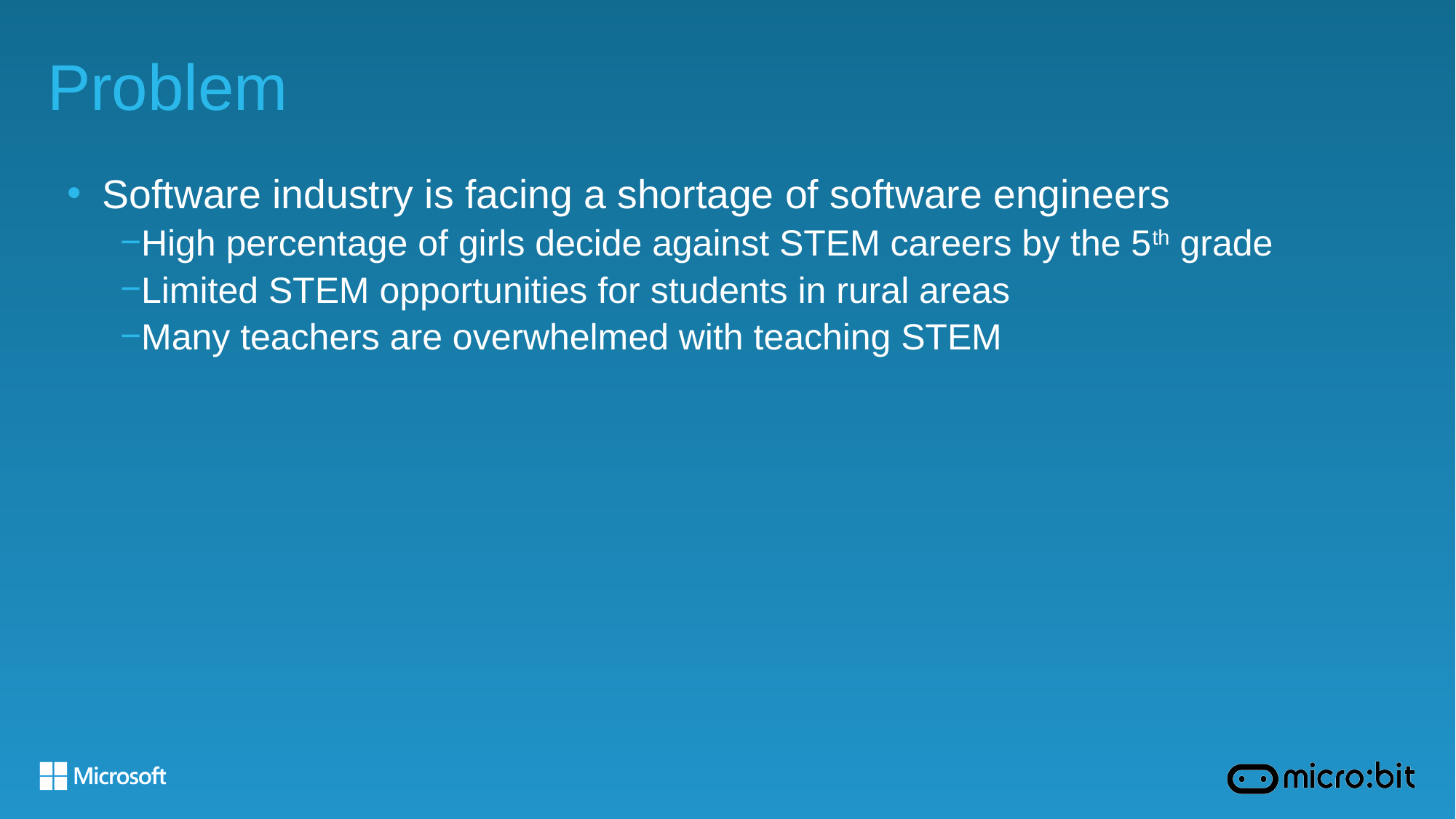

# Problem
Software industry is facing a shortage of software engineers
High percentage of girls decide against STEM careers by the 5th grade
Limited STEM opportunities for students in rural areas
Many teachers are overwhelmed with teaching STEM